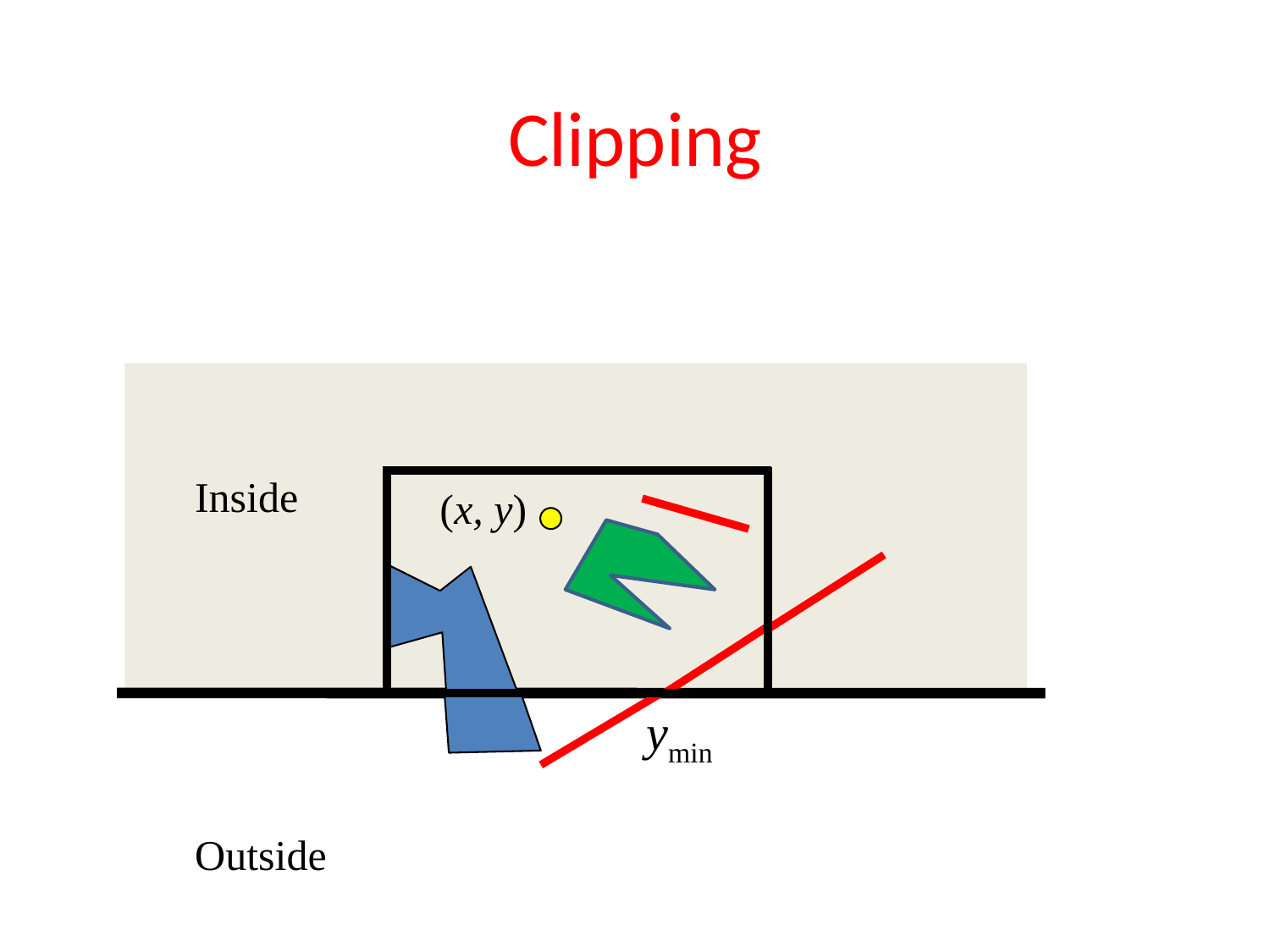

# Clipping
y > ymin

Inside

(x, y)

ymin
Outside